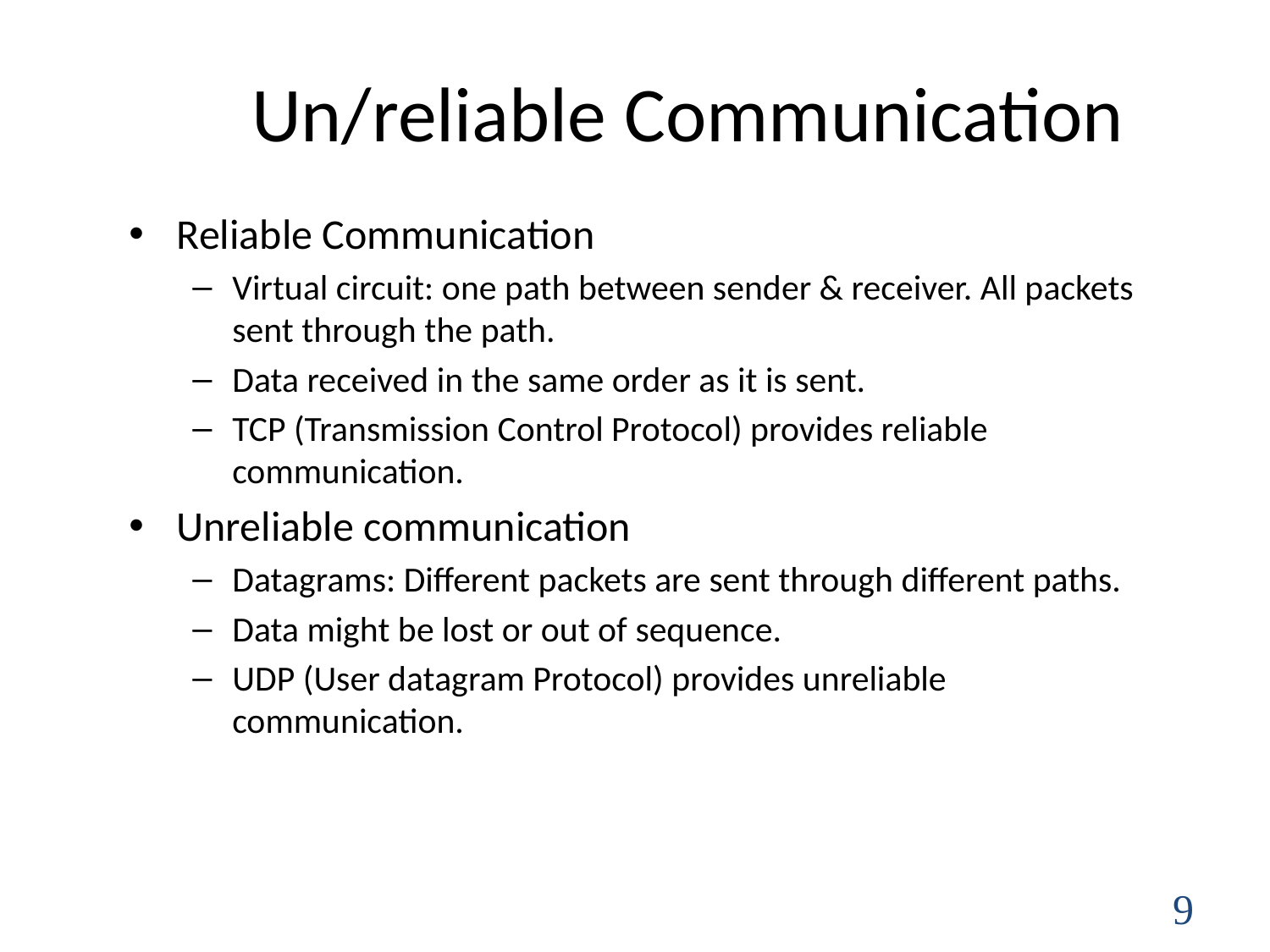

# Un/reliable Communication
Reliable Communication
Virtual circuit: one path between sender & receiver. All packets sent through the path.
Data received in the same order as it is sent.
TCP (Transmission Control Protocol) provides reliable communication.
Unreliable communication
Datagrams: Different packets are sent through different paths.
Data might be lost or out of sequence.
UDP (User datagram Protocol) provides unreliable communication.
9